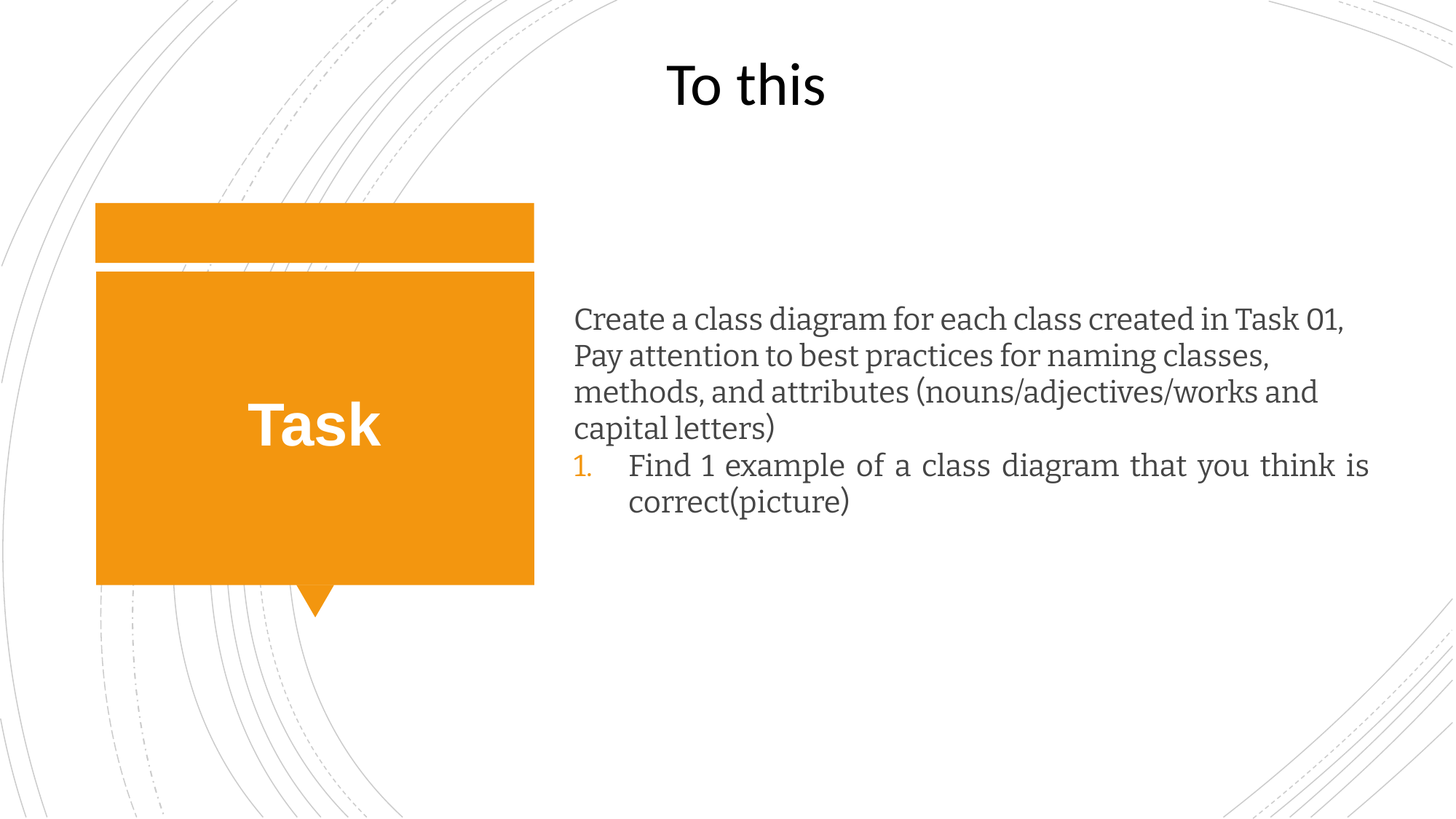

To this
Create a class diagram for each class created in Task 01, Pay attention to best practices for naming classes, methods, and attributes (nouns/adjectives/works and capital letters)
Find 1 example of a class diagram that you think is correct(picture)
# Task